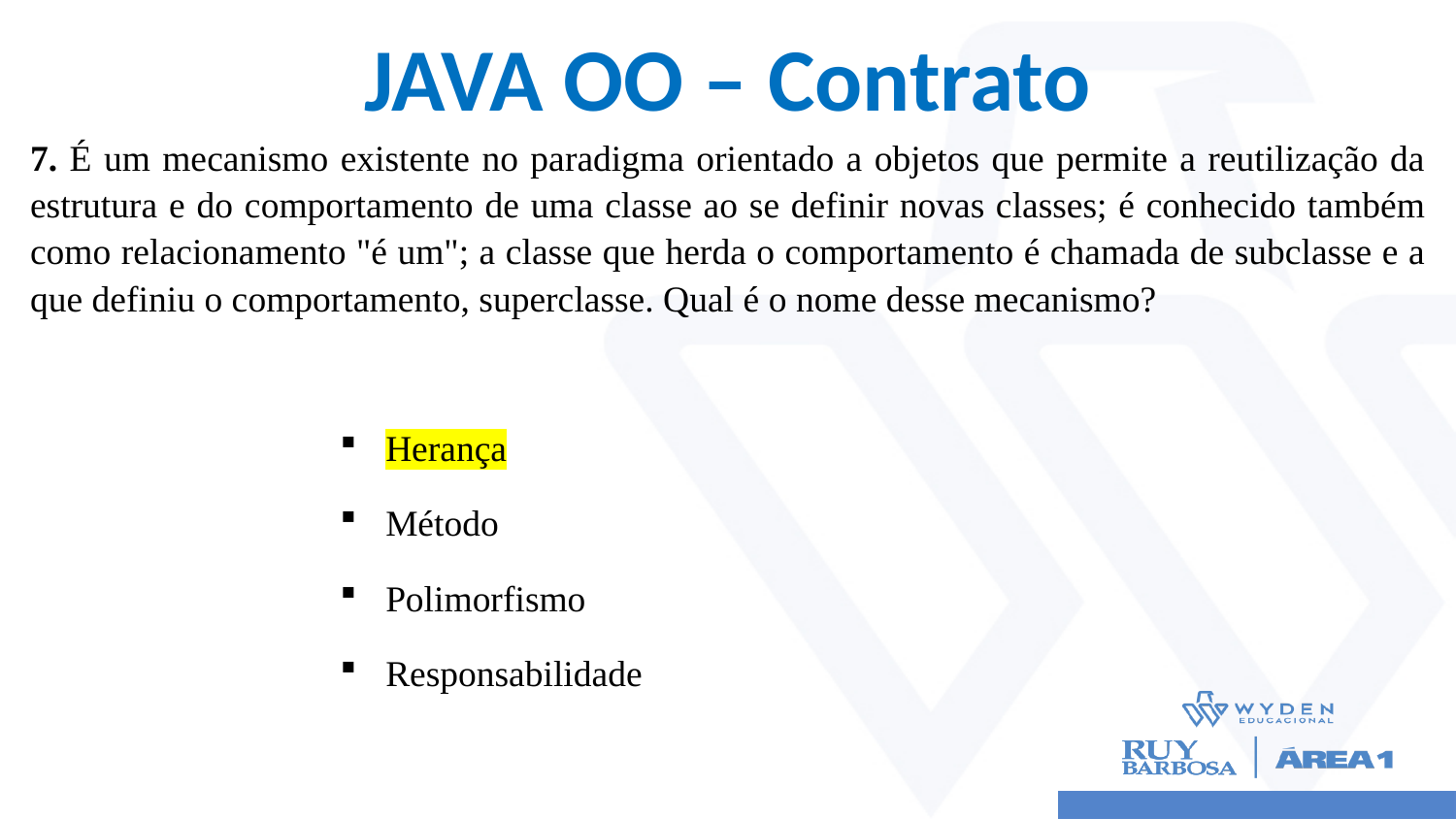

# JAVA OO – Contrato
7. É um mecanismo existente no paradigma orientado a objetos que permite a reutilização da estrutura e do comportamento de uma classe ao se definir novas classes; é conhecido também como relacionamento "é um"; a classe que herda o comportamento é chamada de subclasse e a que definiu o comportamento, superclasse. Qual é o nome desse mecanismo?

Herança
Método
Polimorfismo
Responsabilidade